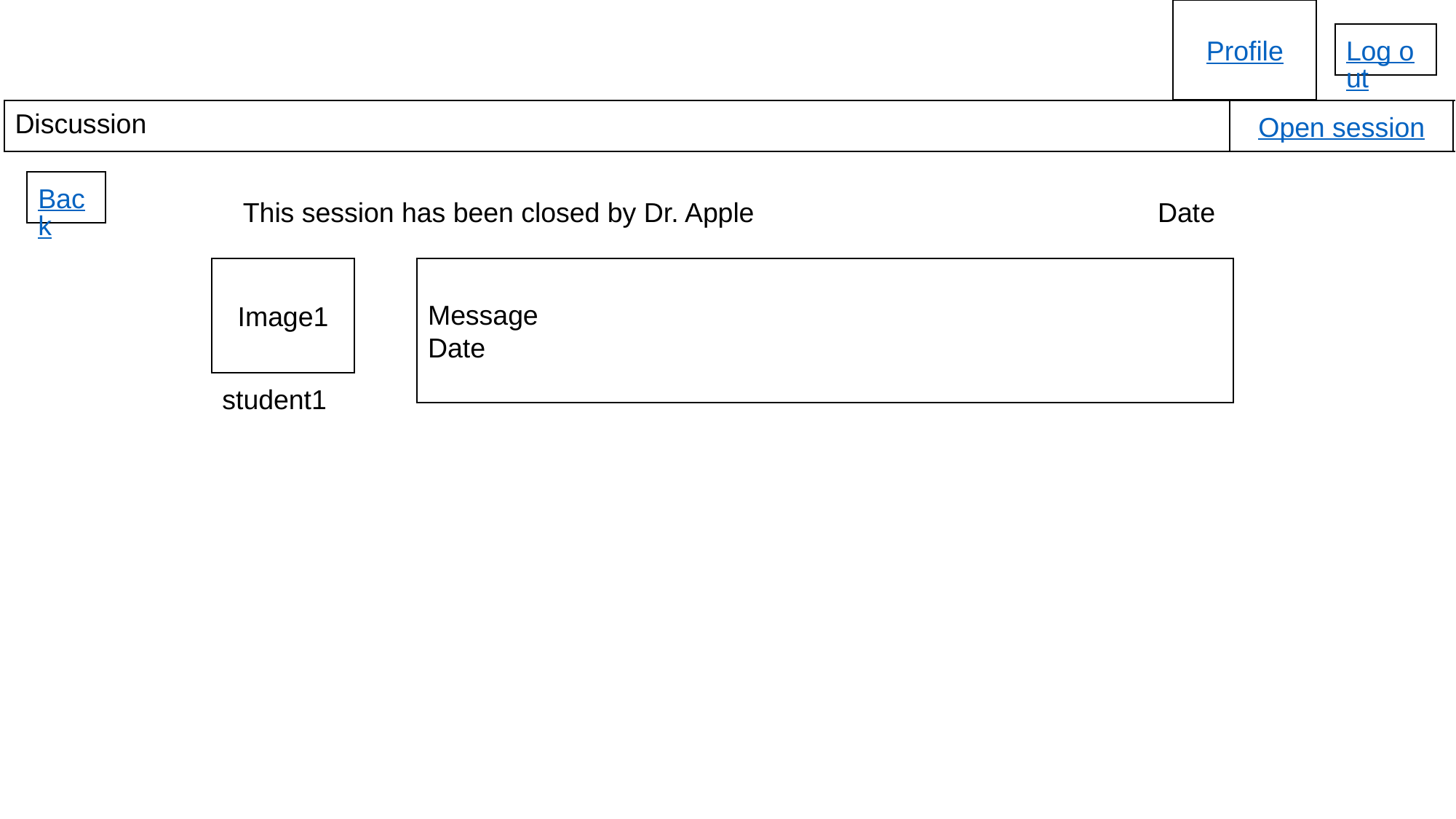

Profile
Log out
Discussion
Open session
Back
This session has been closed by Dr. Apple                                                     Date
Image1
Message
Date
student1